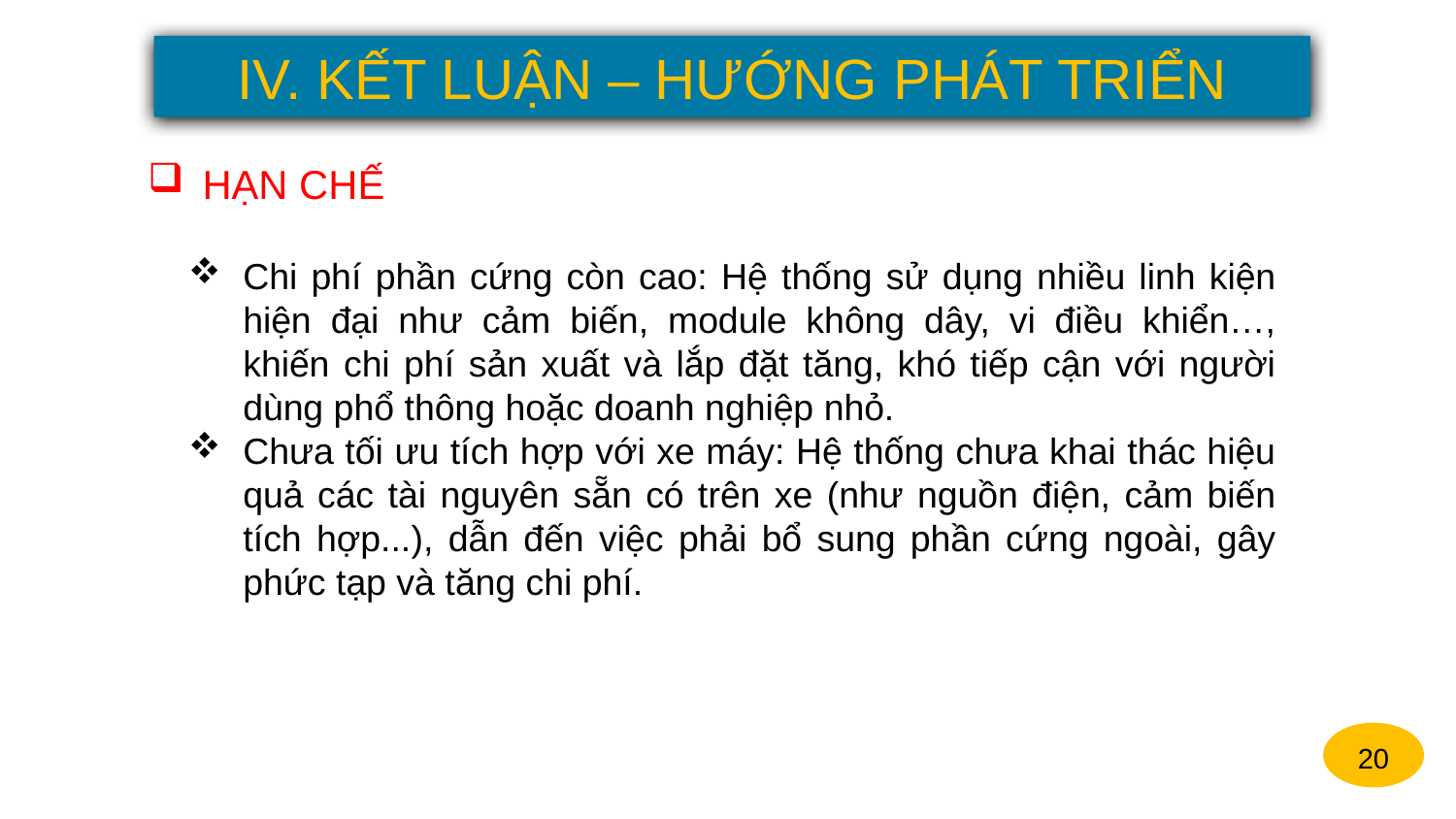

IV. KẾT LUẬN – HƯỚNG PHÁT TRIỂN
HẠN CHẾ
Chi phí phần cứng còn cao: Hệ thống sử dụng nhiều linh kiện hiện đại như cảm biến, module không dây, vi điều khiển…, khiến chi phí sản xuất và lắp đặt tăng, khó tiếp cận với người dùng phổ thông hoặc doanh nghiệp nhỏ.
Chưa tối ưu tích hợp với xe máy: Hệ thống chưa khai thác hiệu quả các tài nguyên sẵn có trên xe (như nguồn điện, cảm biến tích hợp...), dẫn đến việc phải bổ sung phần cứng ngoài, gây phức tạp và tăng chi phí.
20